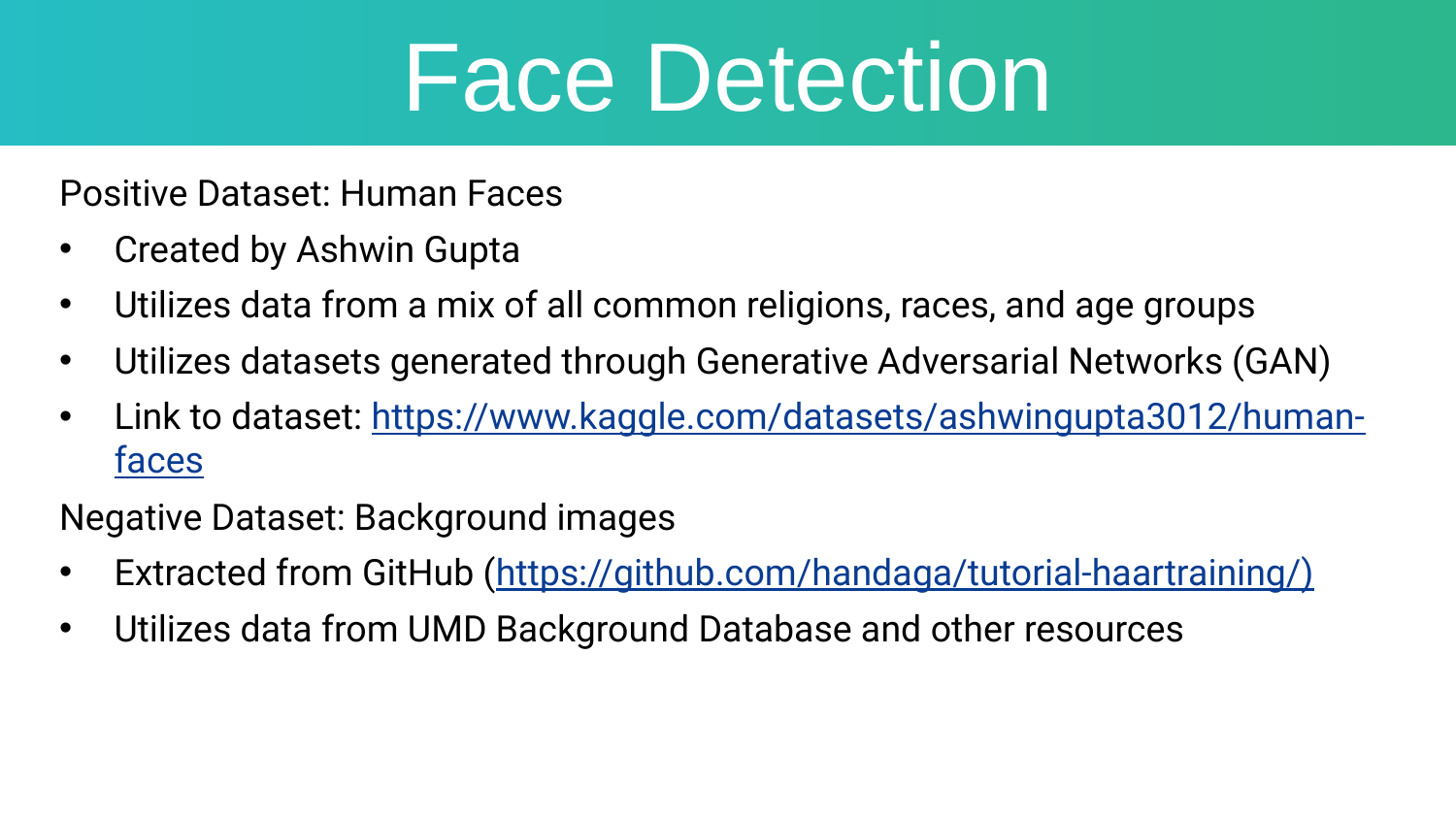

Face Detection
Positive Dataset: Human Faces
Created by Ashwin Gupta
Utilizes data from a mix of all common religions, races, and age groups
Utilizes datasets generated through Generative Adversarial Networks (GAN)
Link to dataset: https://www.kaggle.com/datasets/ashwingupta3012/human-faces

Negative Dataset: Background images
Extracted from GitHub (https://github.com/handaga/tutorial-haartraining/)
Utilizes data from UMD Background Database and other resources